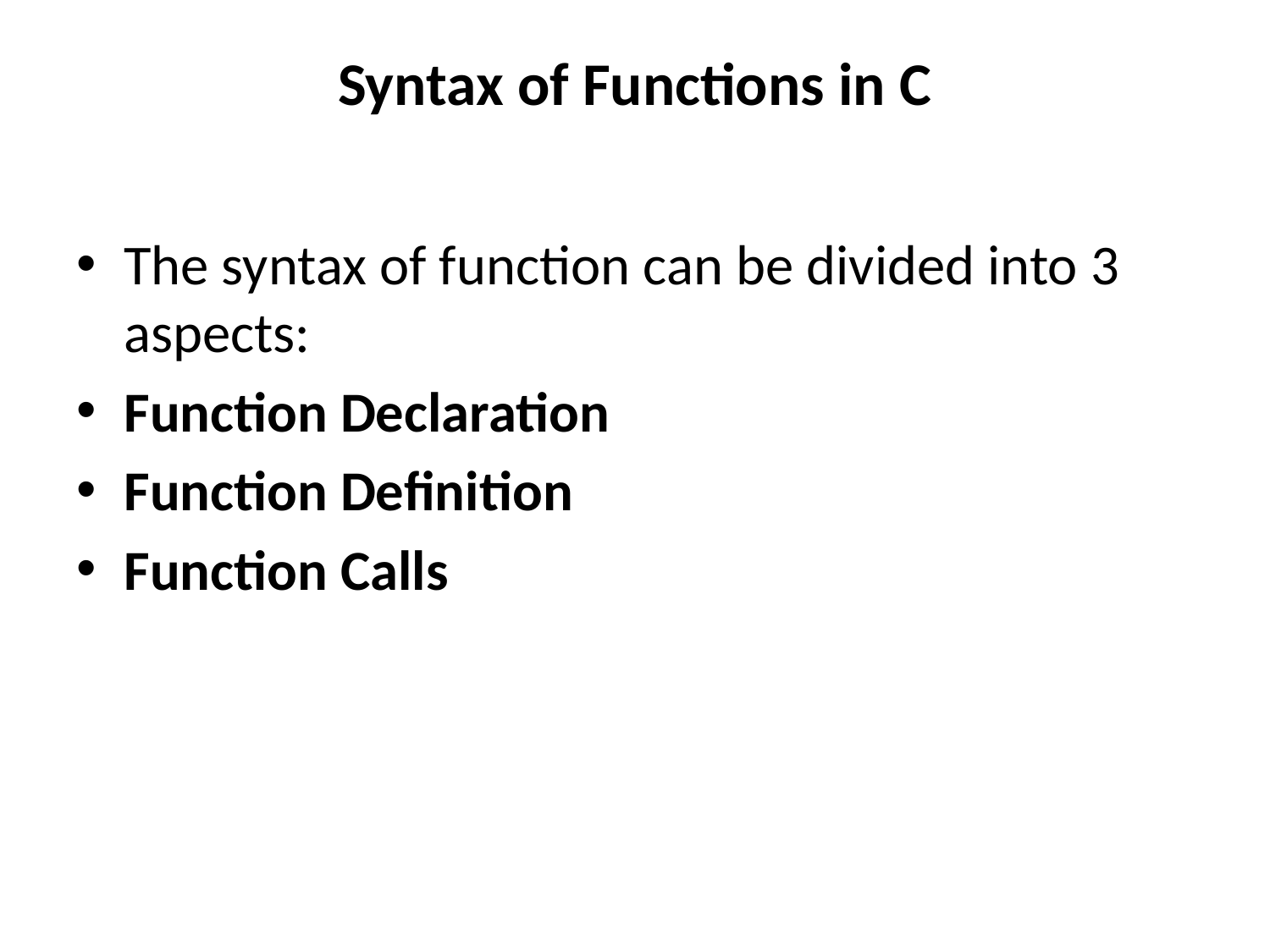

# Syntax of Functions in C
The syntax of function can be divided into 3 aspects:
Function Declaration
Function Definition
Function Calls